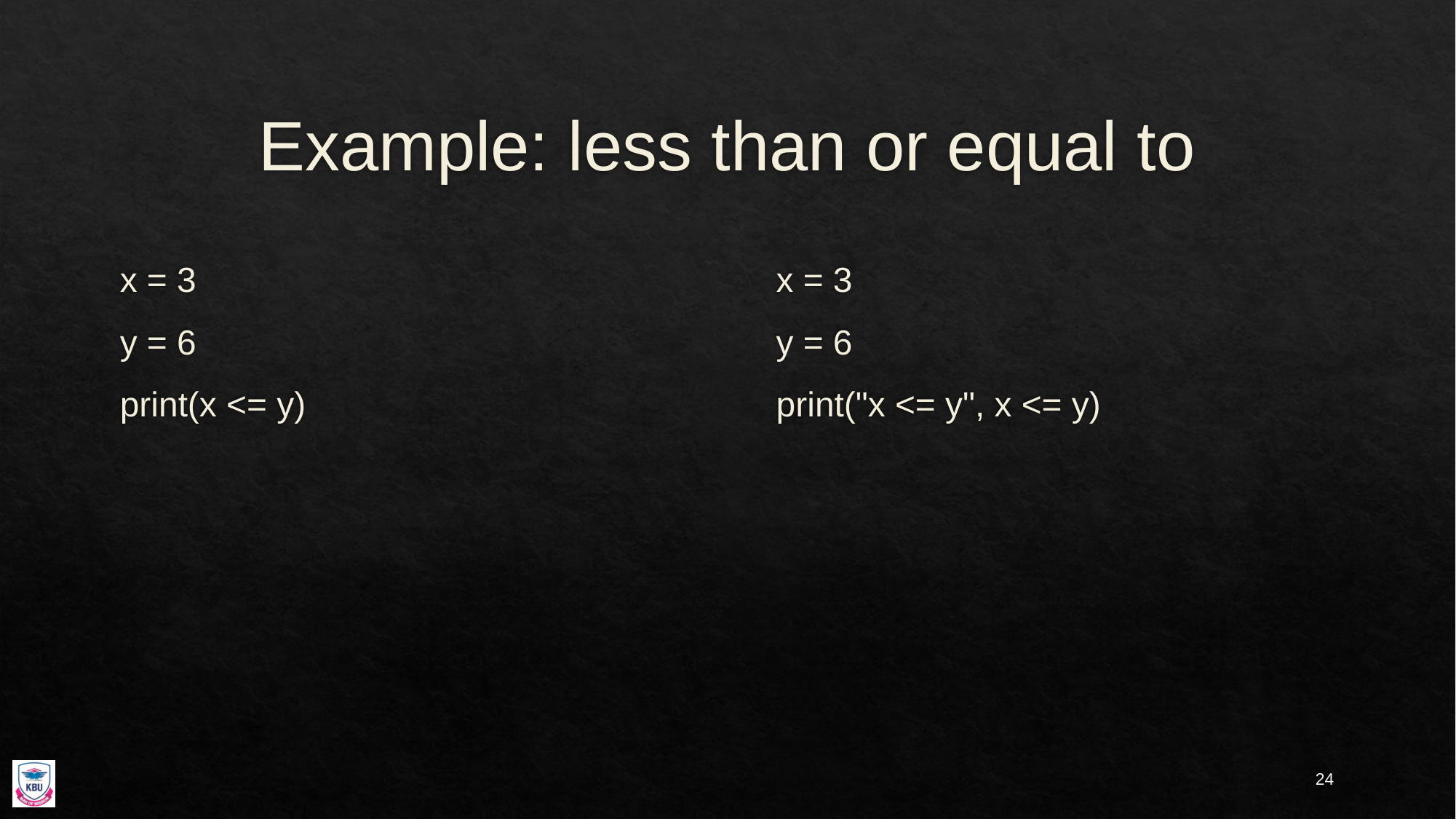

# Example: less than or equal to
x = 3
y = 6
print(x <= y)
x = 3
y = 6
print("x <= y", x <= y)
24